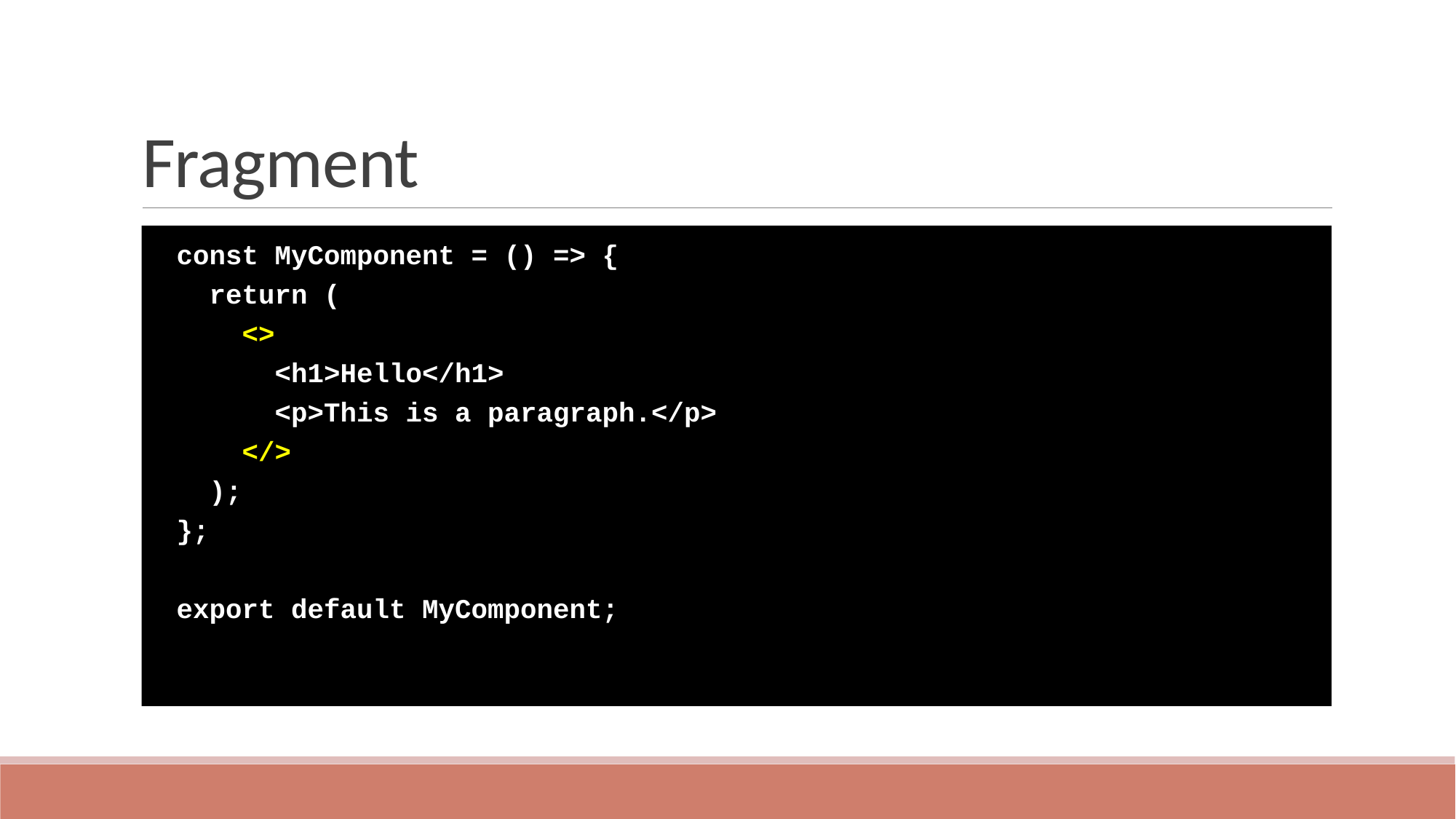

# Fragment
const MyComponent = () => {
  return (
    <>
      <h1>Hello</h1>
      <p>This is a paragraph.</p>
    </>
  );
};

export default MyComponent;